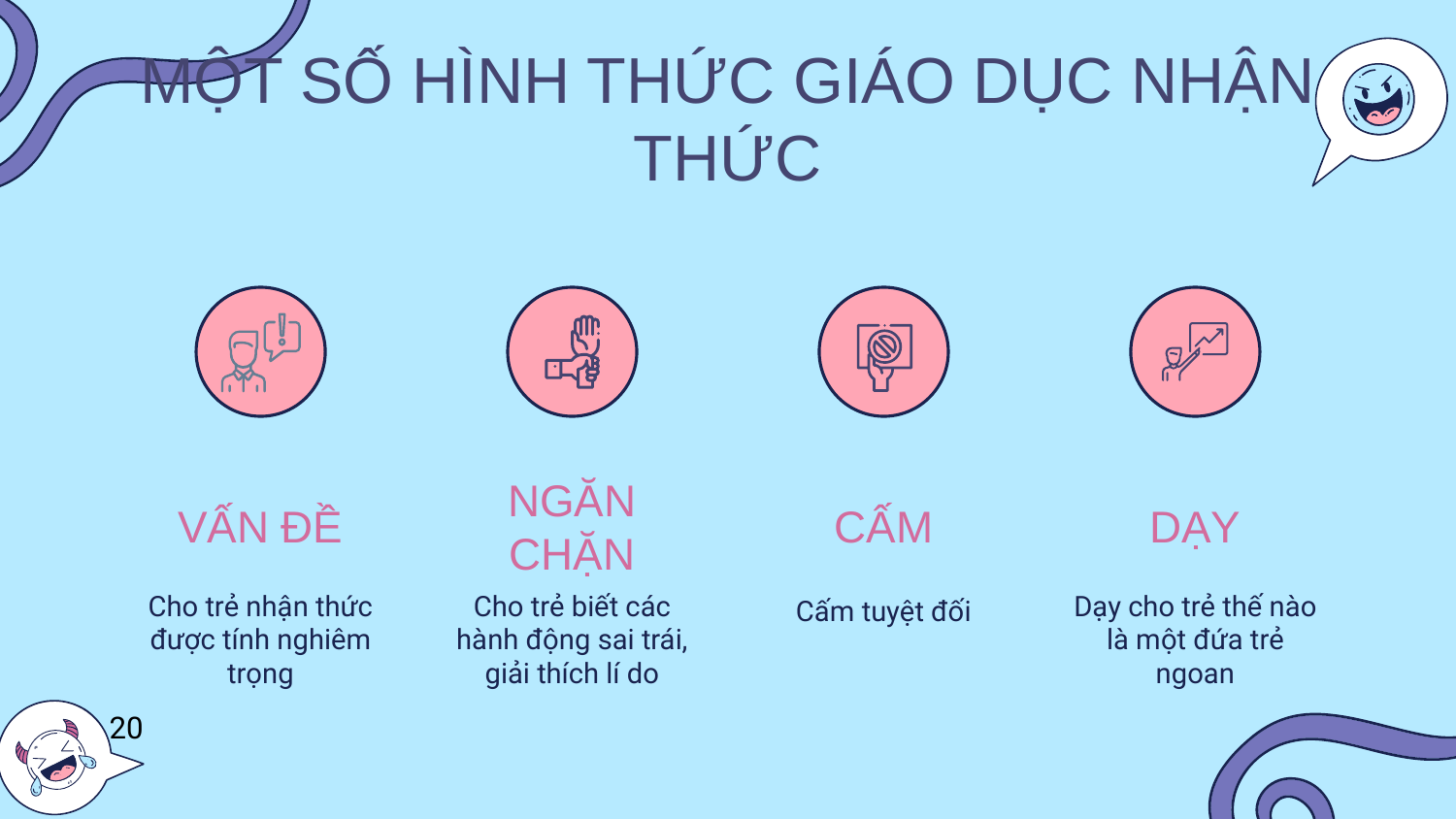

# MỘT SỐ HÌNH THỨC GIÁO DỤC NHẬN THỨC

VẤN ĐỀ
NGĂN CHẶN
CẤM
DẠY
Cấm tuyệt đối
Cho trẻ nhận thức được tính nghiêm trọng
Cho trẻ biết các hành động sai trái, giải thích lí do
Dạy cho trẻ thế nào là một đứa trẻ ngoan
20